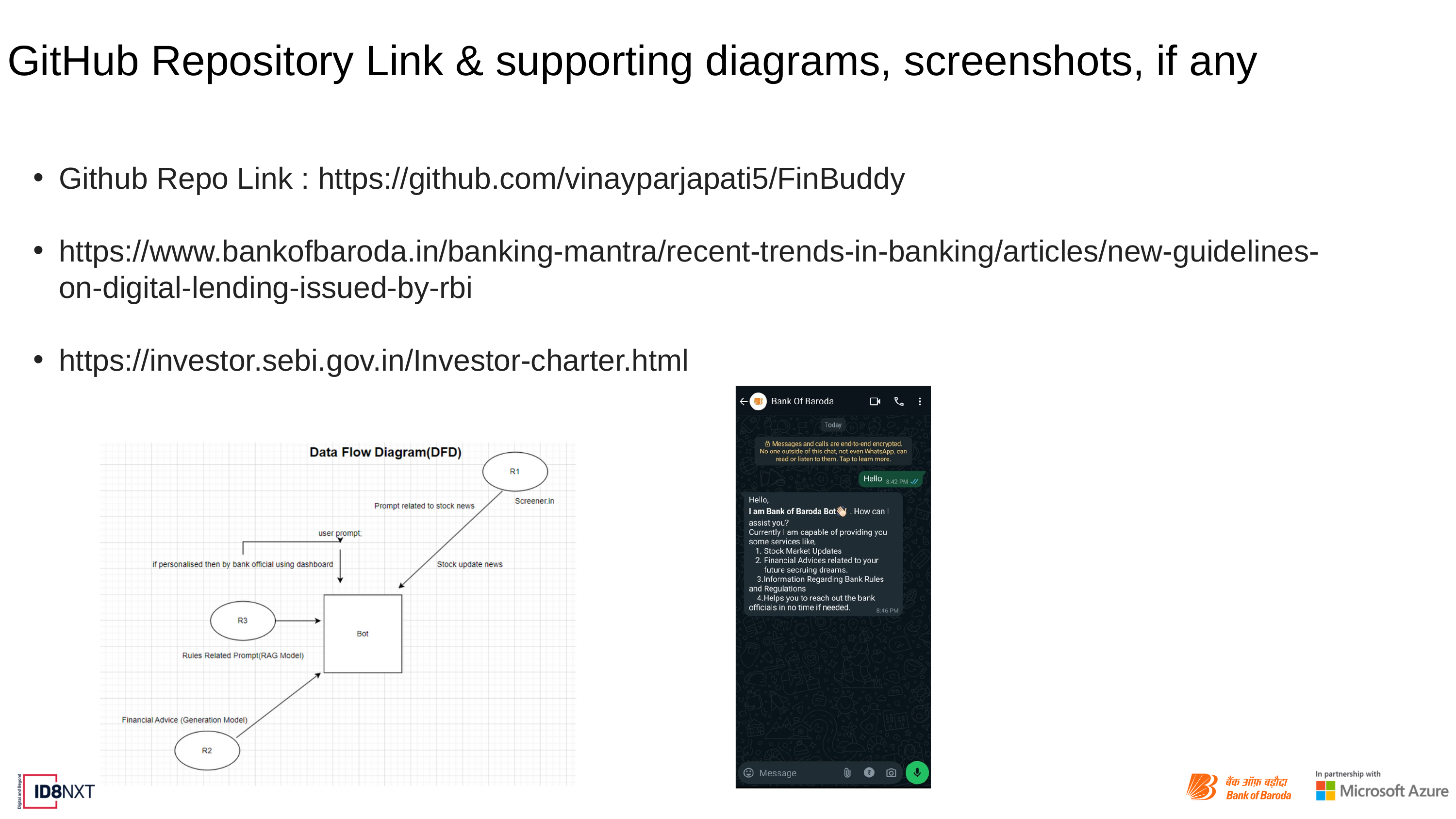

GitHub Repository Link & supporting diagrams, screenshots, if any

Github Repo Link : https://github.com/vinayparjapati5/FinBuddy

https://www.bankofbaroda.in/banking-mantra/recent-trends-in-banking/articles/new-guidelines-on-digital-lending-issued-by-rbi

https://investor.sebi.gov.in/Investor-charter.html